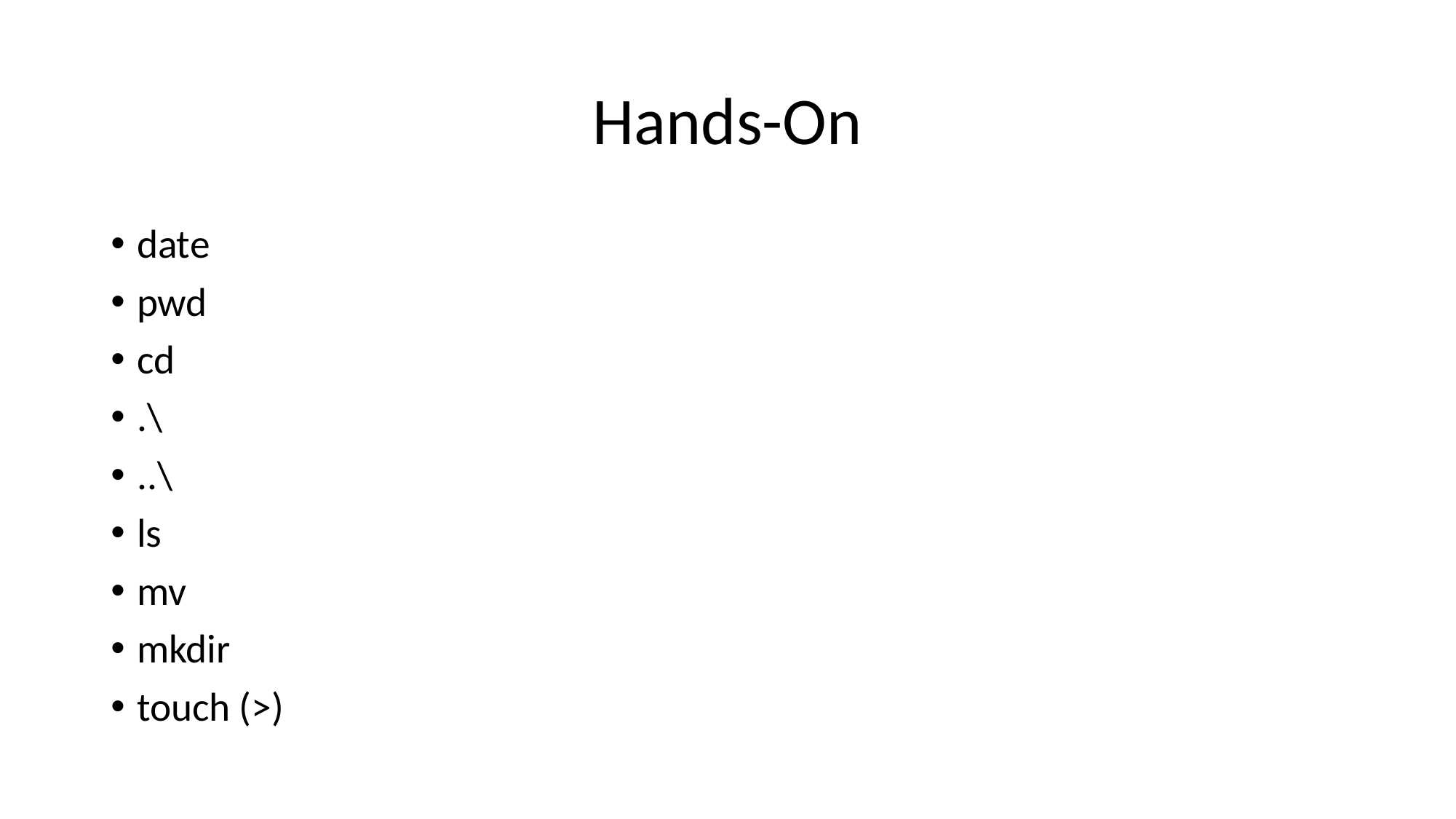

# Hands-On
date
pwd
cd
.\
..\
ls
mv
mkdir
touch (>)